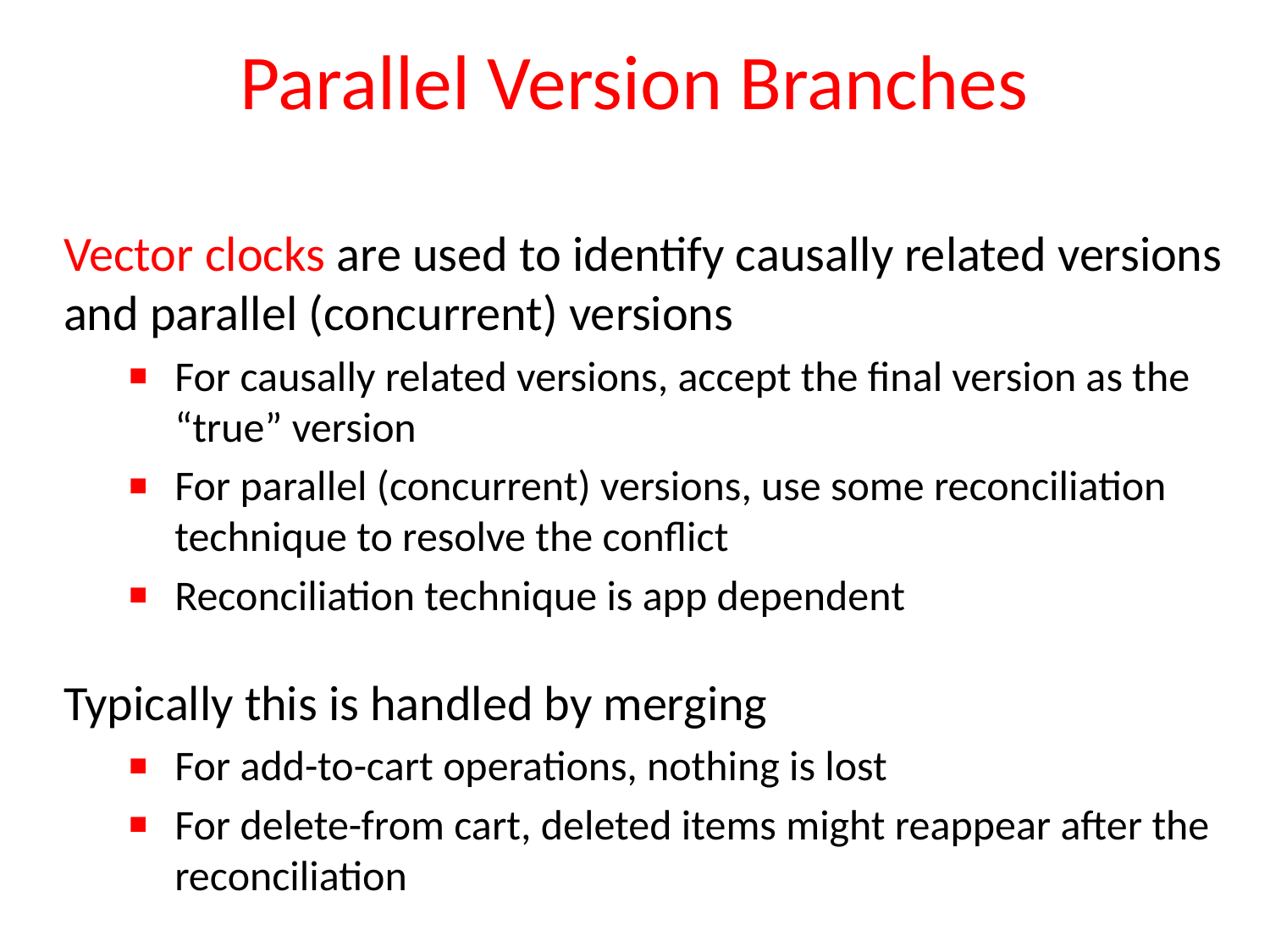

# Parallel Version Branches
Vector clocks are used to identify causally related versions and parallel (concurrent) versions
For causally related versions, accept the final version as the “true” version
For parallel (concurrent) versions, use some reconciliation technique to resolve the conflict
Reconciliation technique is app dependent

Typically this is handled by merging
For add-to-cart operations, nothing is lost
For delete-from cart, deleted items might reappear after the reconciliation